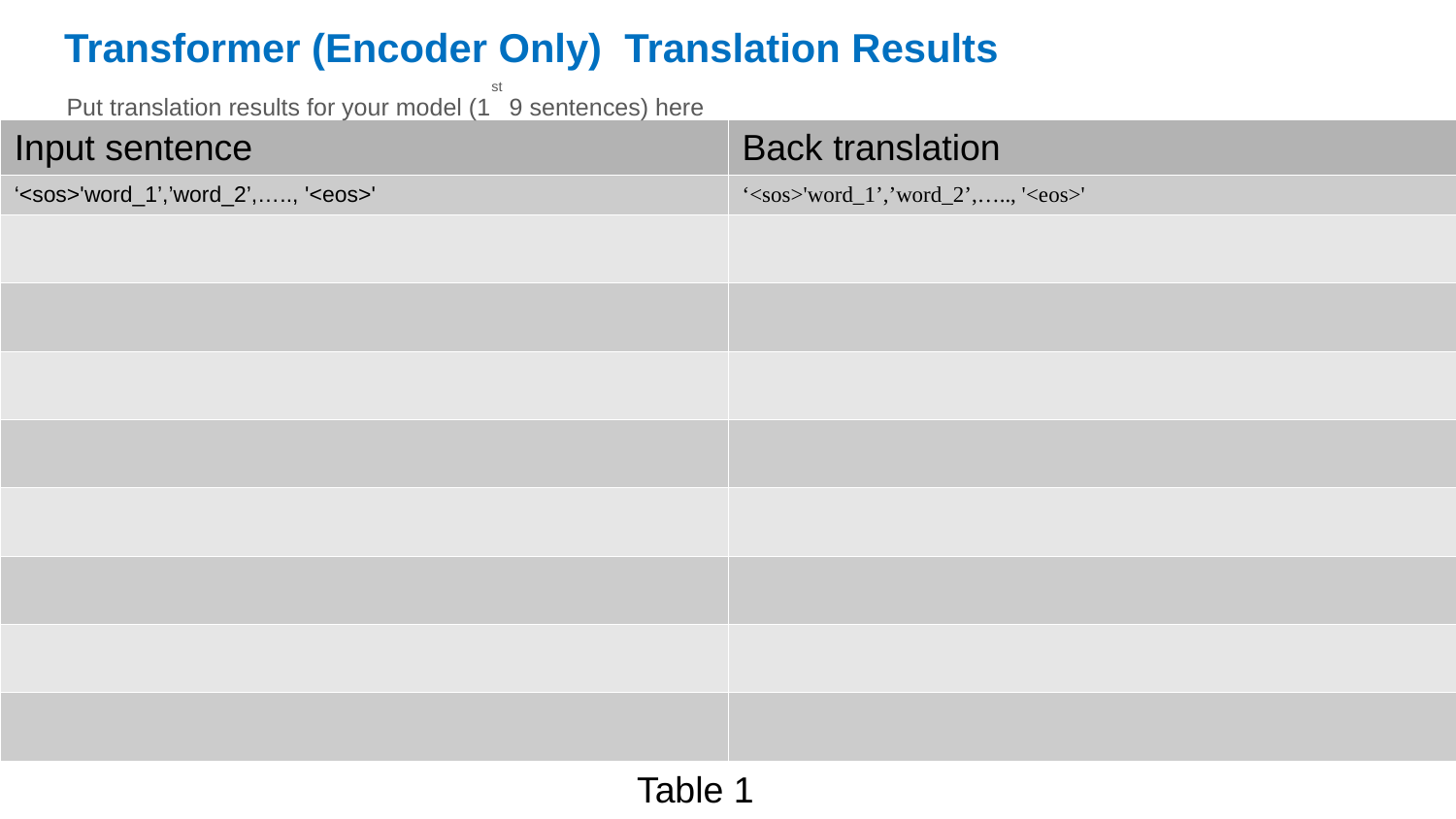

Transformer (Encoder Only)  Translation Results
Put translation results for your model (1st 9 sentences) here
| Input sentence | Back translation |
| --- | --- |
| ‘<sos>'word\_1’,’word\_2’,….., '<eos>' | ‘<sos>'word\_1’,’word\_2’,….., '<eos>' |
|  |  |
|  |  |
|  |  |
|  |  |
|  |  |
|  |  |
|  |  |
|  |  |
Table 1